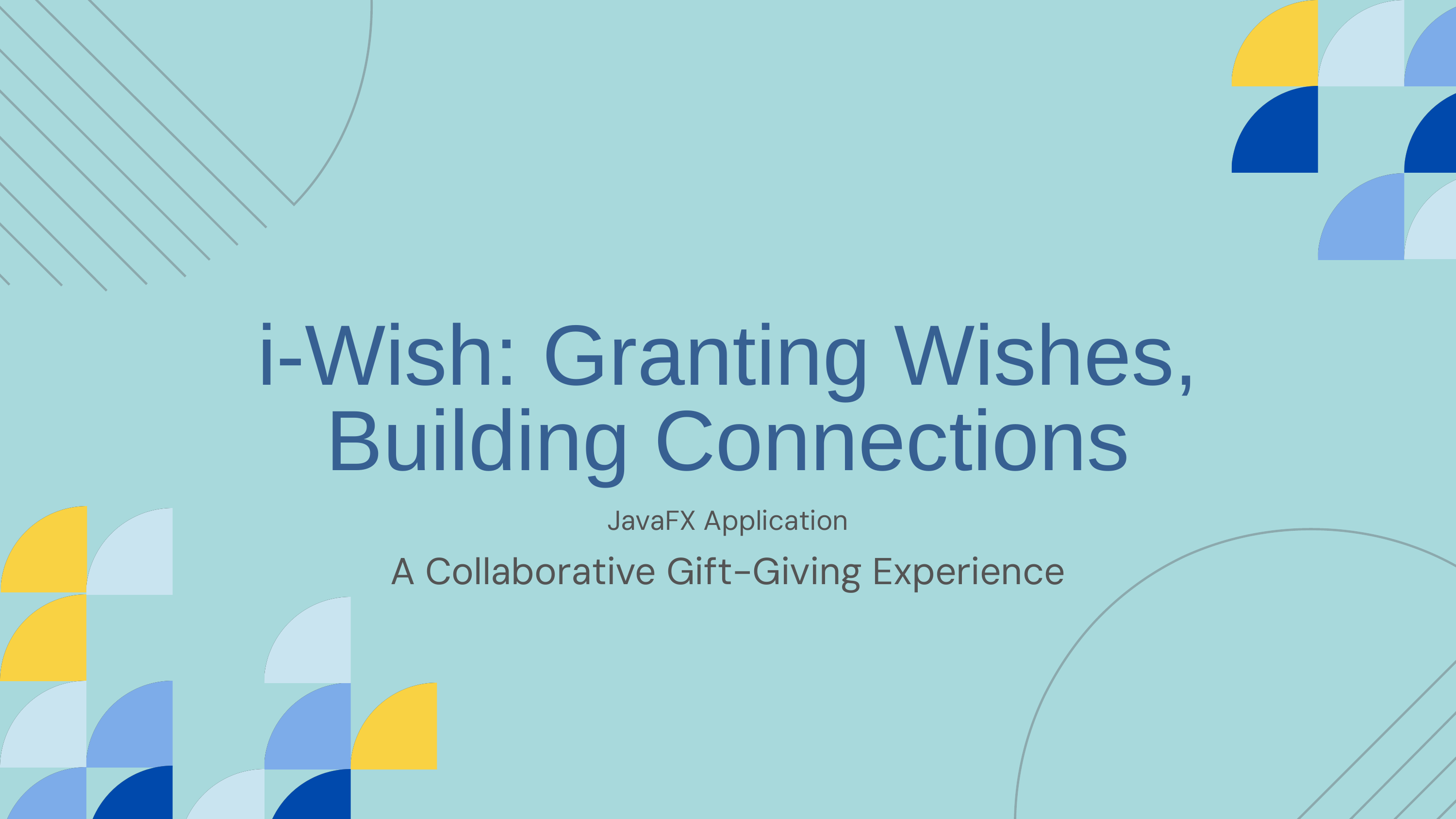

i-Wish: Granting Wishes, Building Connections
JavaFX Application

A Collaborative Gift-Giving Experience